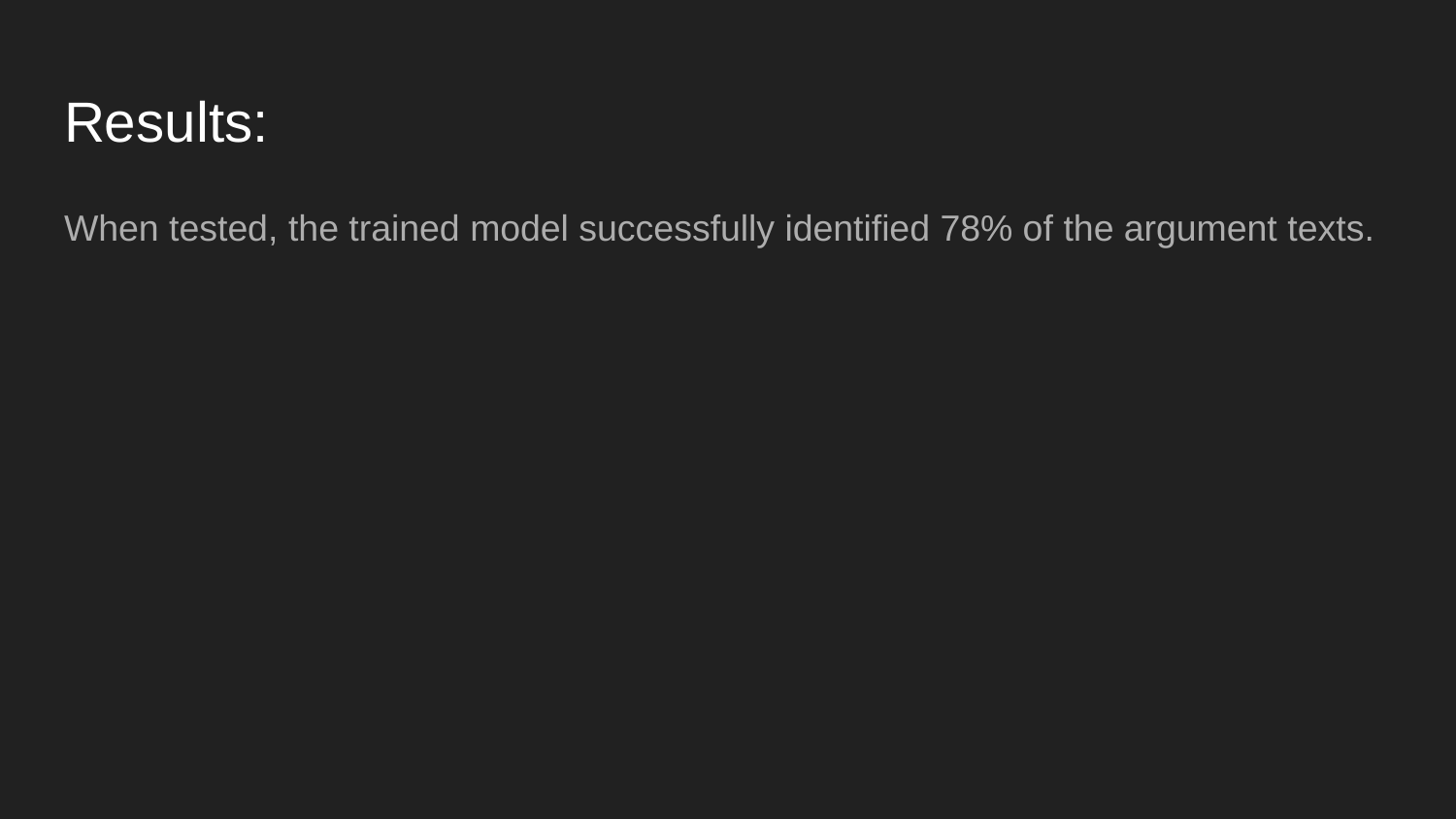

# Results:
When tested, the trained model successfully identified 78% of the argument texts.